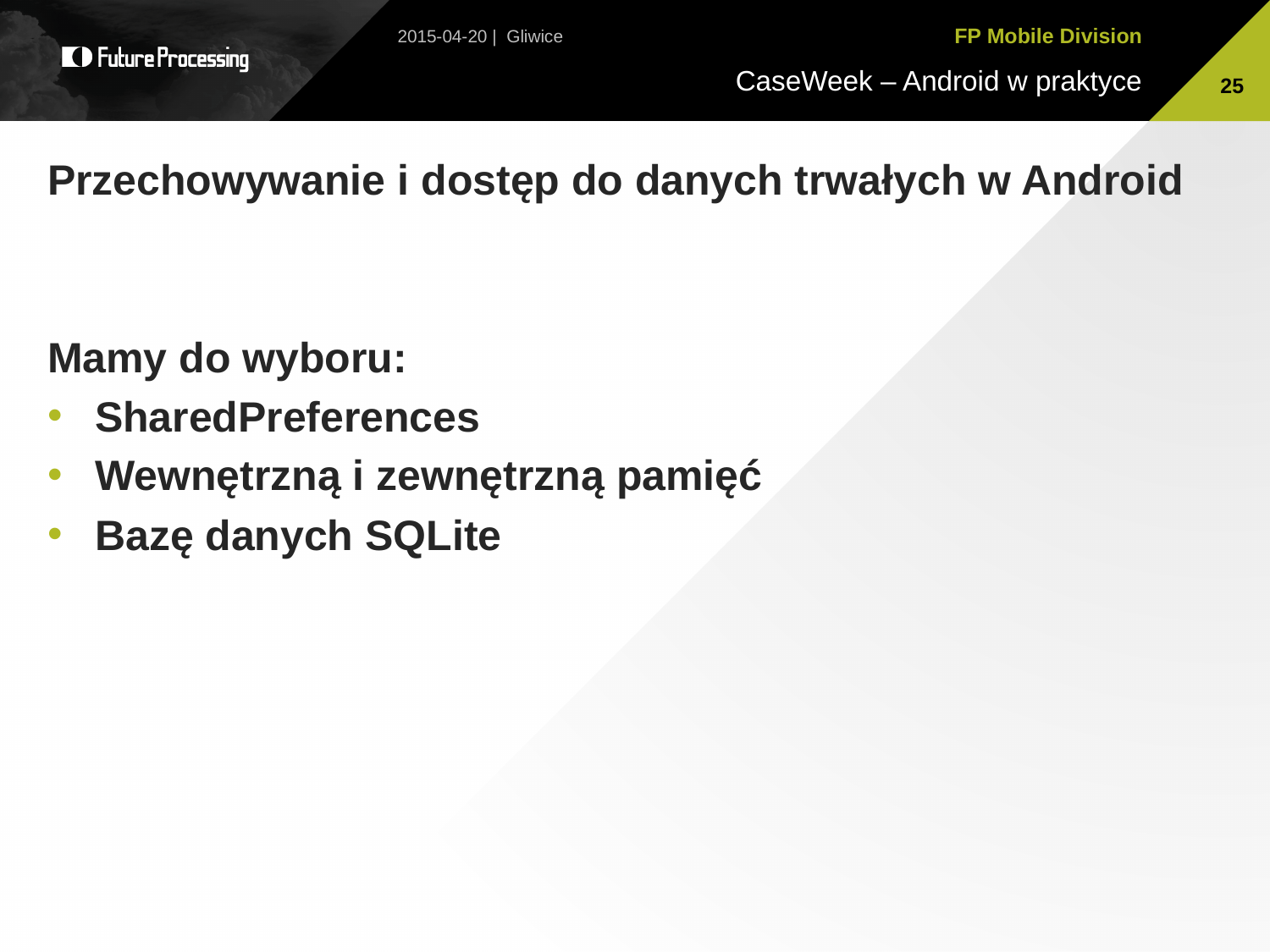

2015-04-20 |  Gliwice
25
Przechowywanie i dostęp do danych trwałych w Android

Mamy do wyboru:
SharedPreferences
Wewnętrzną i zewnętrzną pamięć
Bazę danych SQLite